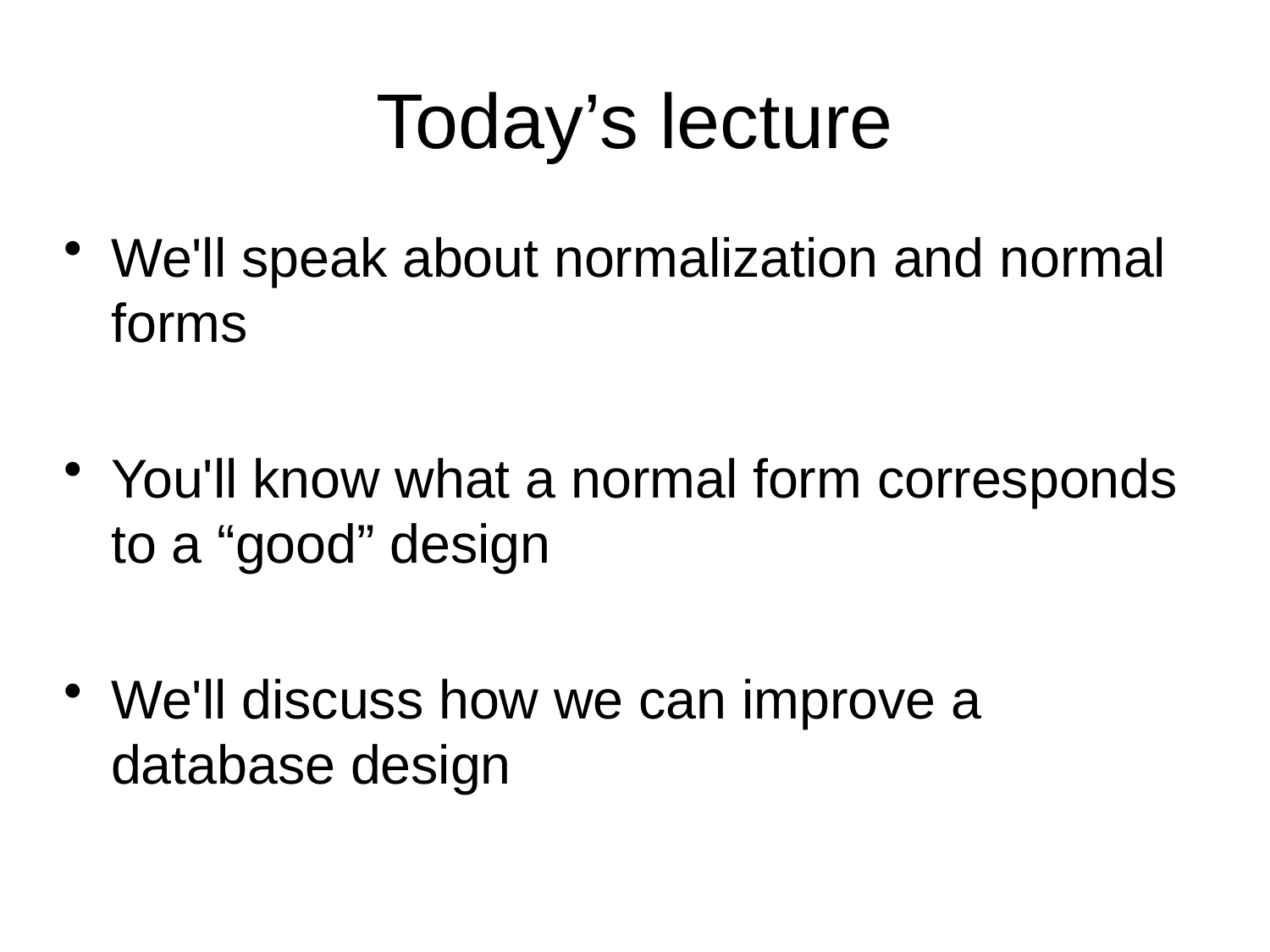

Today’s lecture
We'll speak about normalization and normal forms

You'll know what a normal form corresponds to a “good” design

We'll discuss how we can improve a database design